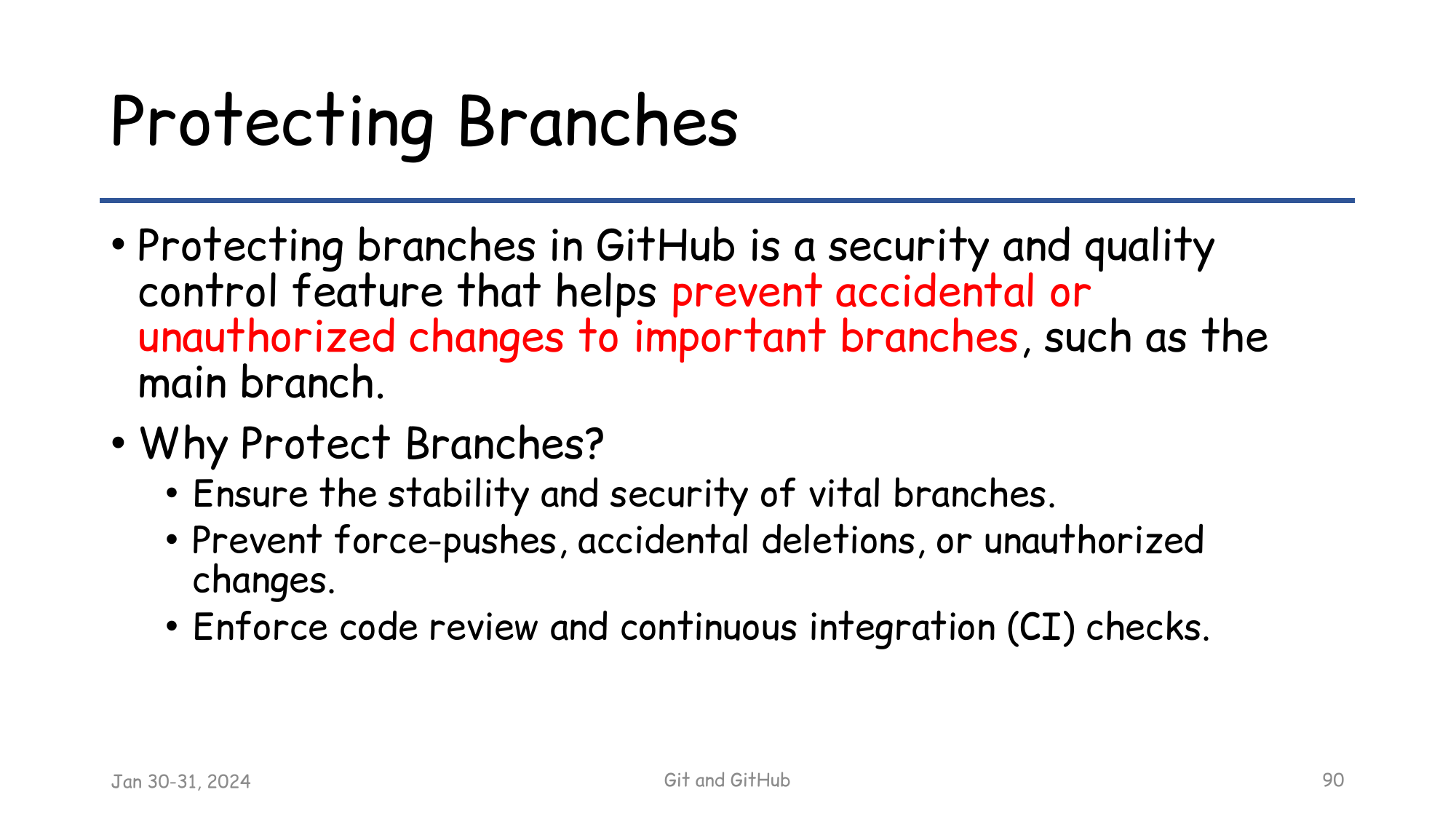

# Protecting Branches
Protecting branches in GitHub is a security and quality control feature that helps prevent accidental or unauthorized changes to important branches, such as the main branch.
Why Protect Branches?
Ensure the stability and security of vital branches.
Prevent force-pushes, accidental deletions, or unauthorized changes.
Enforce code review and continuous integration (CI) checks.
Jan 30-31, 2024
Git and GitHub
90